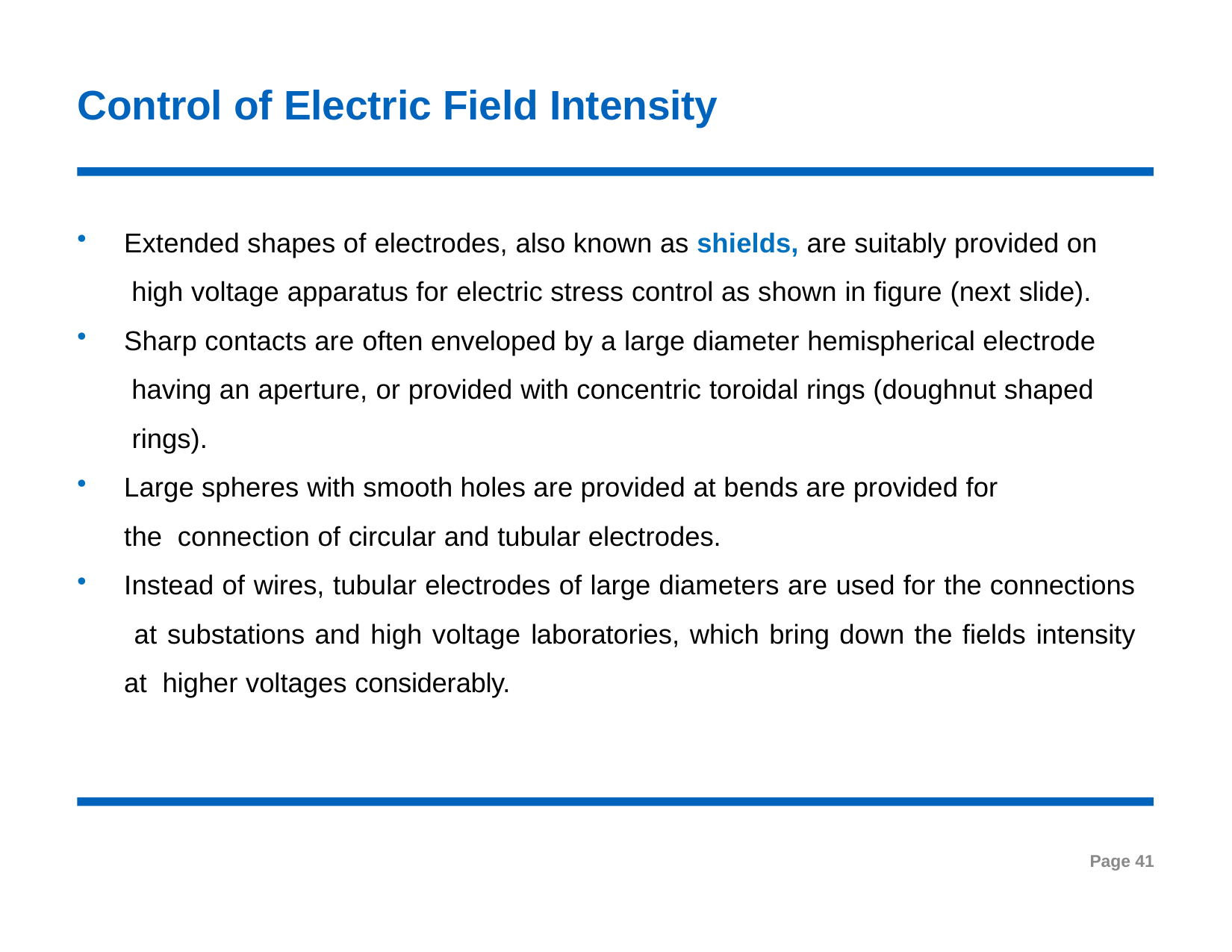

# Control of Electric Field Intensity
Extended shapes of electrodes, also known as shields, are suitably provided on  high voltage apparatus for electric stress control as shown in figure (next slide).
Sharp contacts are often enveloped by a large diameter hemispherical electrode  having an aperture, or provided with concentric toroidal rings (doughnut shaped  rings).
Large spheres with smooth holes are provided at bends are provided for the  connection of circular and tubular electrodes.
Instead of wires, tubular electrodes of large diameters are used for the connections  at substations and high voltage laboratories, which bring down the fields intensity at  higher voltages considerably.
Page 41